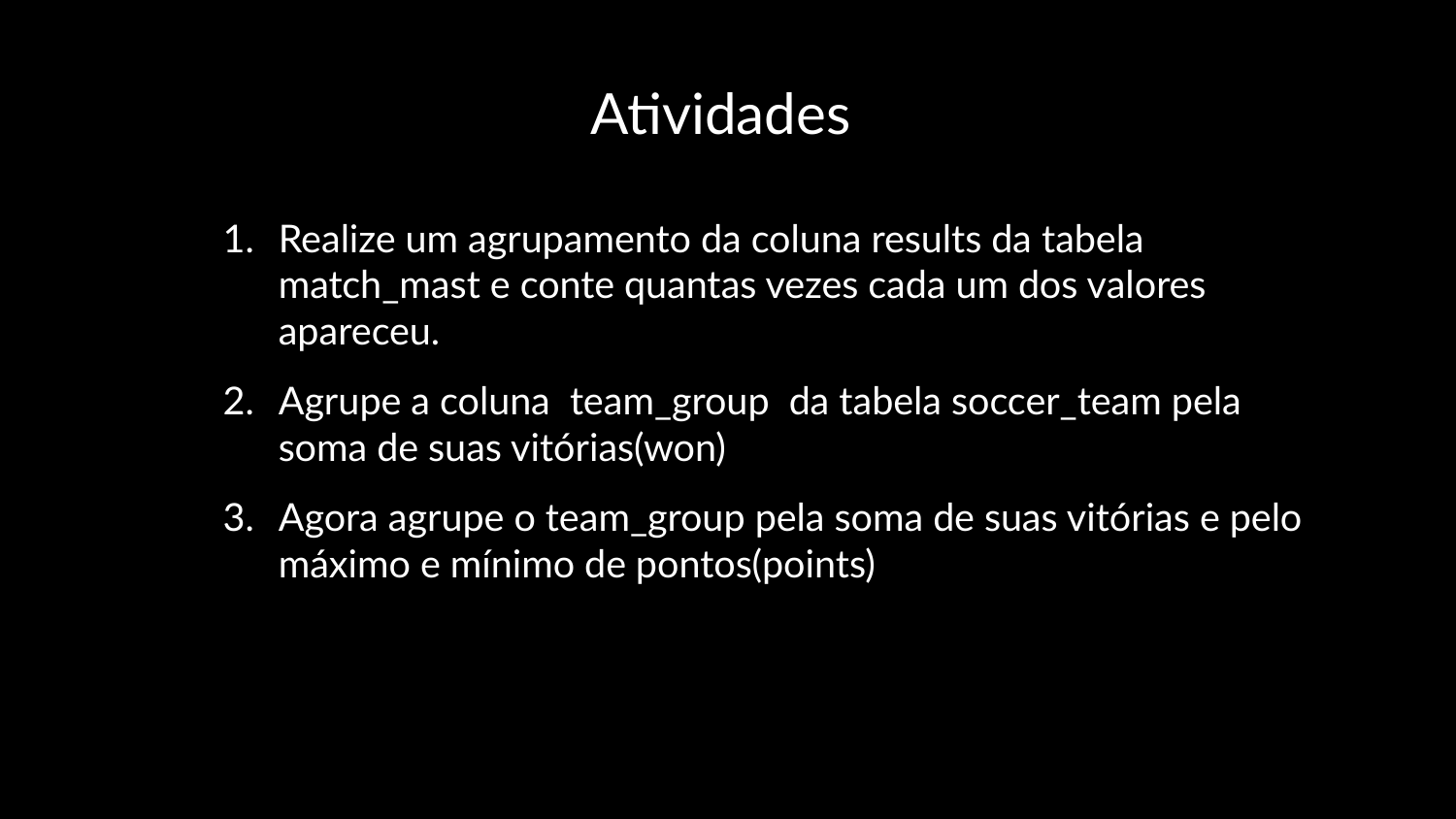

Atividades
Realize um agrupamento da coluna results da tabela match_mast e conte quantas vezes cada um dos valores apareceu.

Agrupe a coluna  team_group  da tabela soccer_team pela soma de suas vitórias(won)

Agora agrupe o team_group pela soma de suas vitórias e pelo máximo e mínimo de pontos(points)